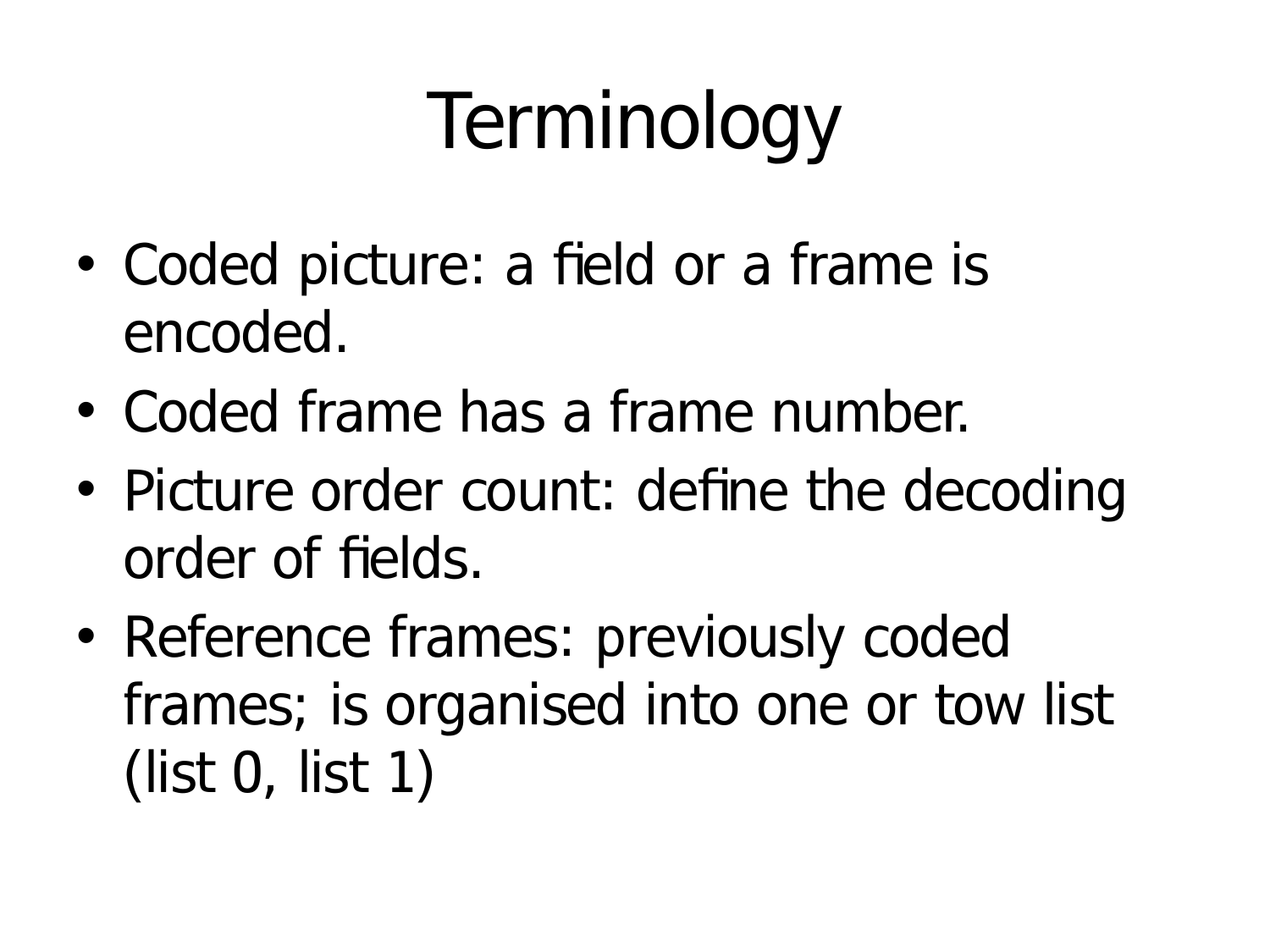

# Terminology
Coded picture: a field or a frame is encoded.
Coded frame has a frame number.
Picture order count: define the decoding order of fields.
Reference frames: previously coded frames; is organised into one or tow list (list 0, list 1)